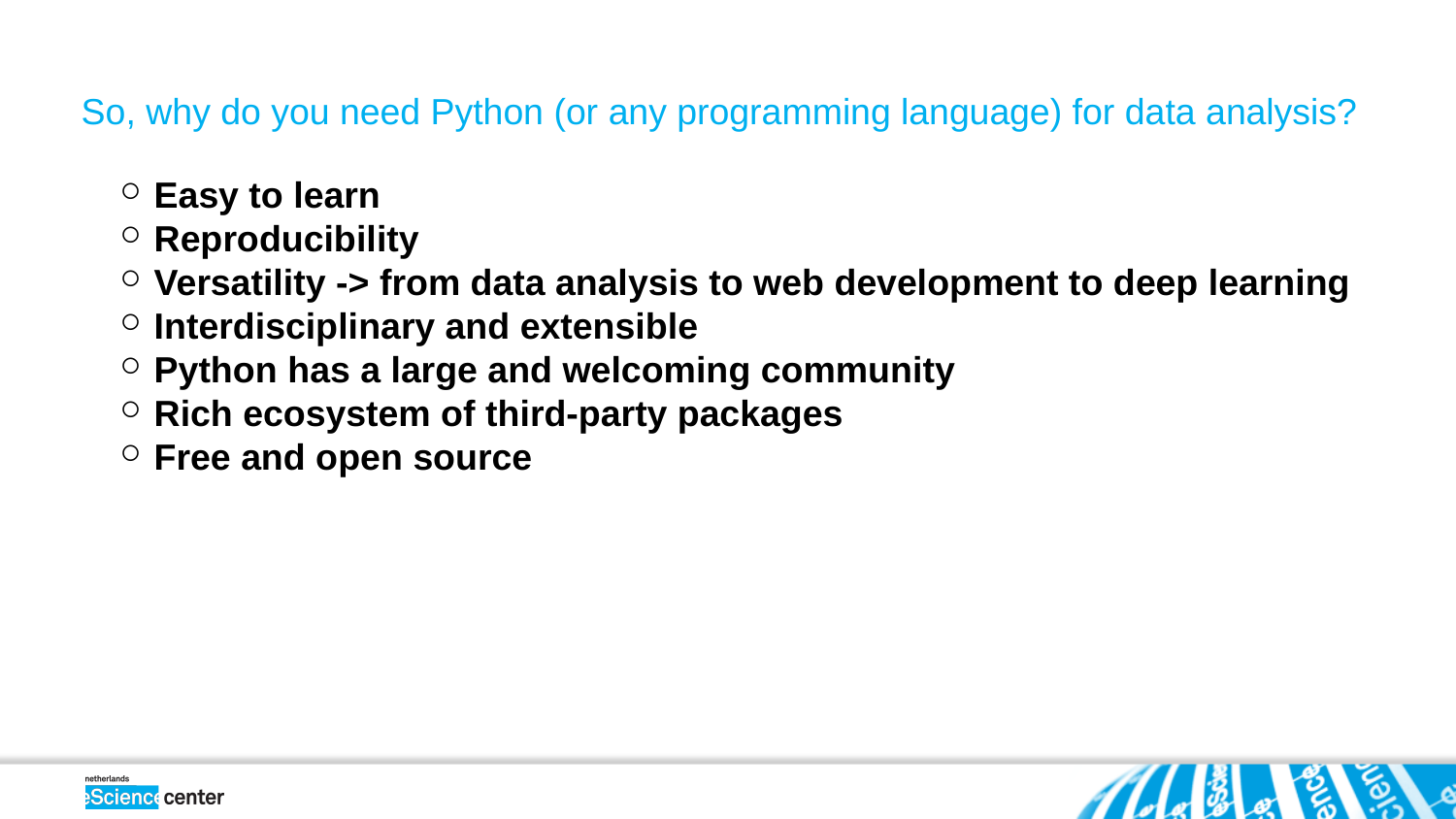

So, why do you need Python (or any programming language) for data analysis?
Easy to learn
Reproducibility
Versatility -> from data analysis to web development to deep learning
Interdisciplinary and extensible
Python has a large and welcoming community
Rich ecosystem of third-party packages
Free and open source